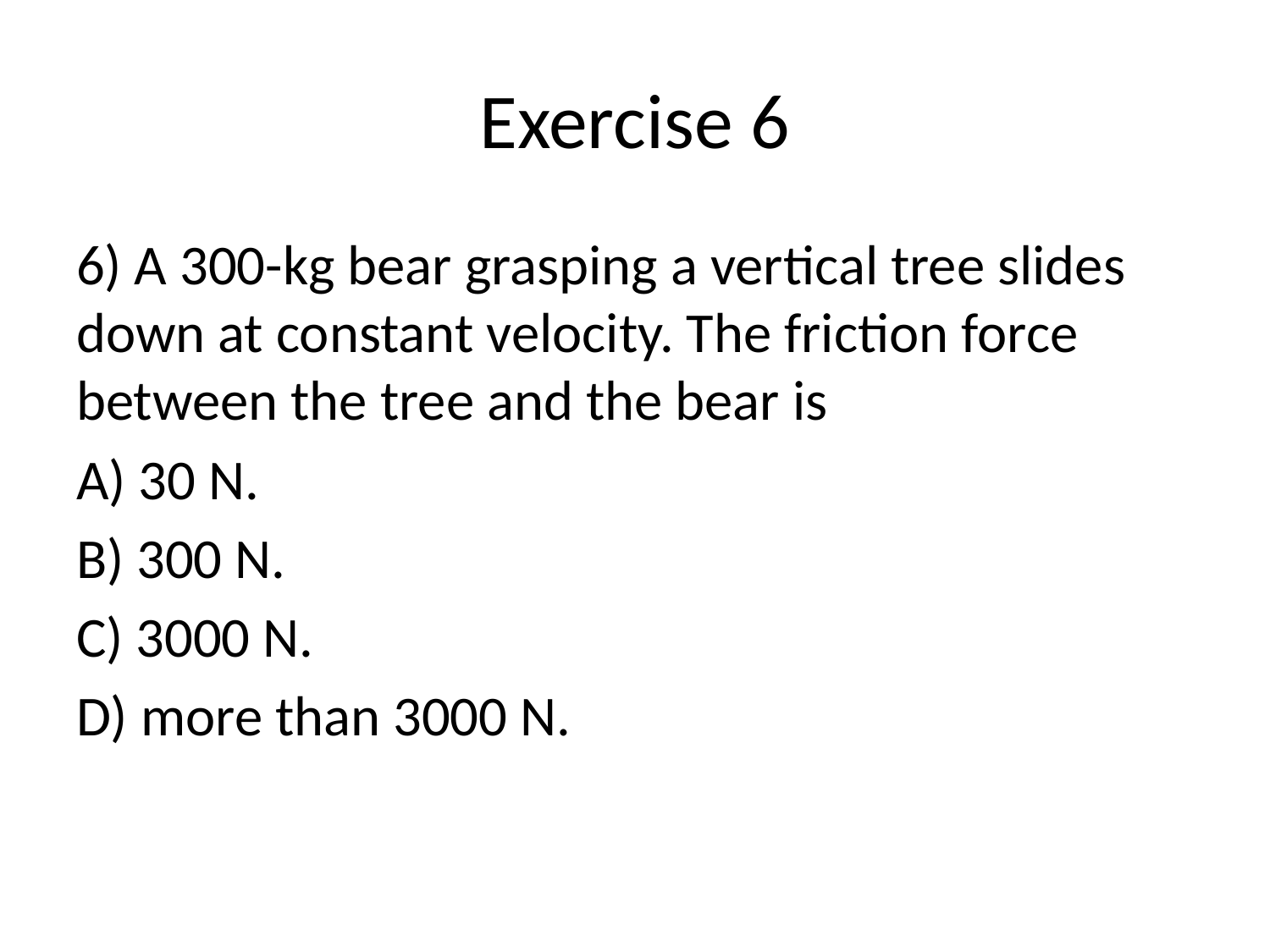

# Exercise 6
6) A 300-kg bear grasping a vertical tree slides down at constant velocity. The friction force between the tree and the bear is
A) 30 N.
B) 300 N.
C) 3000 N.
D) more than 3000 N.